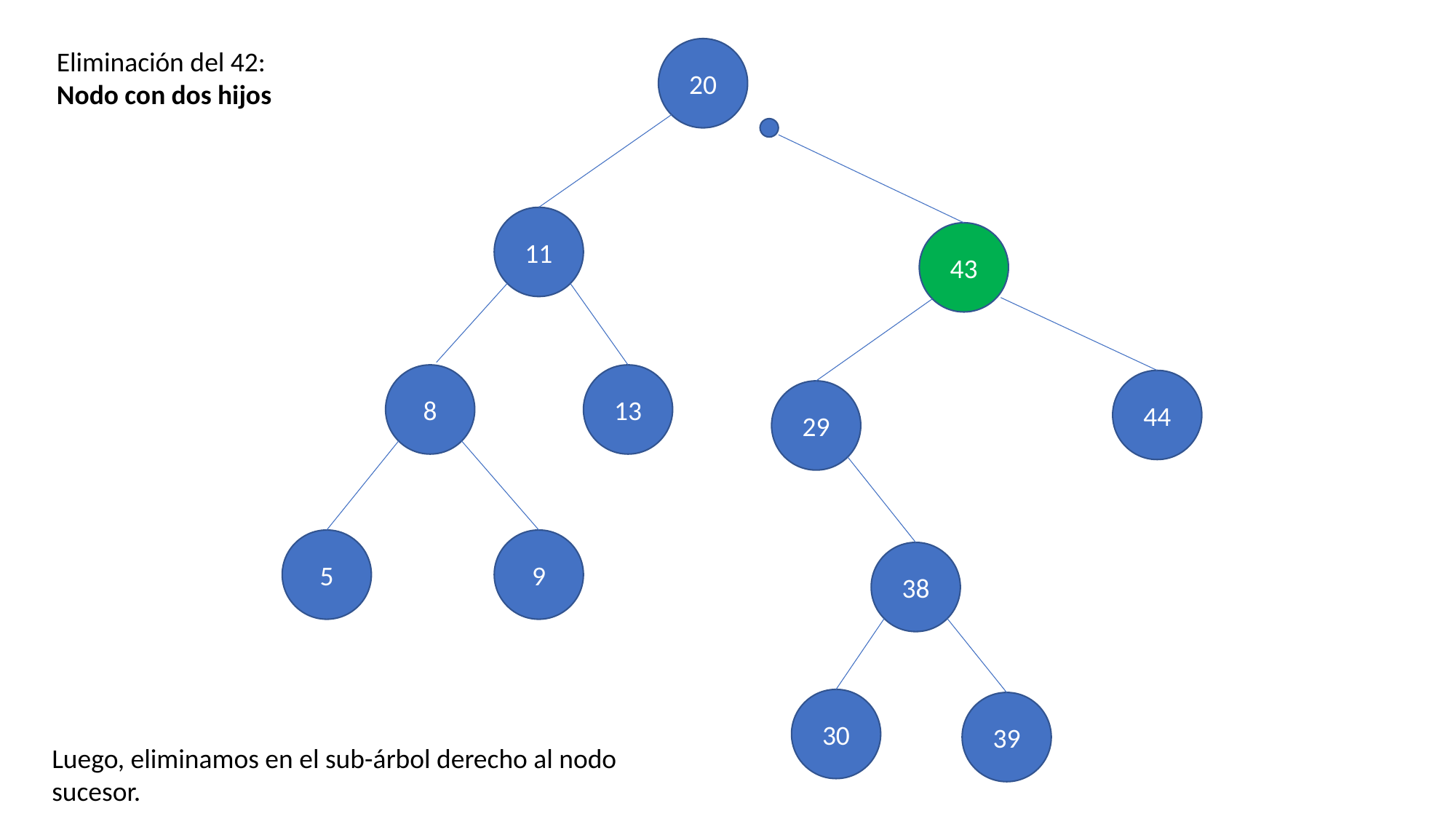

20
Eliminación del 42:
Nodo con dos hijos

11
43
13
8
44
29
5
9
38
30
39
Luego, eliminamos en el sub-árbol derecho al nodo sucesor.